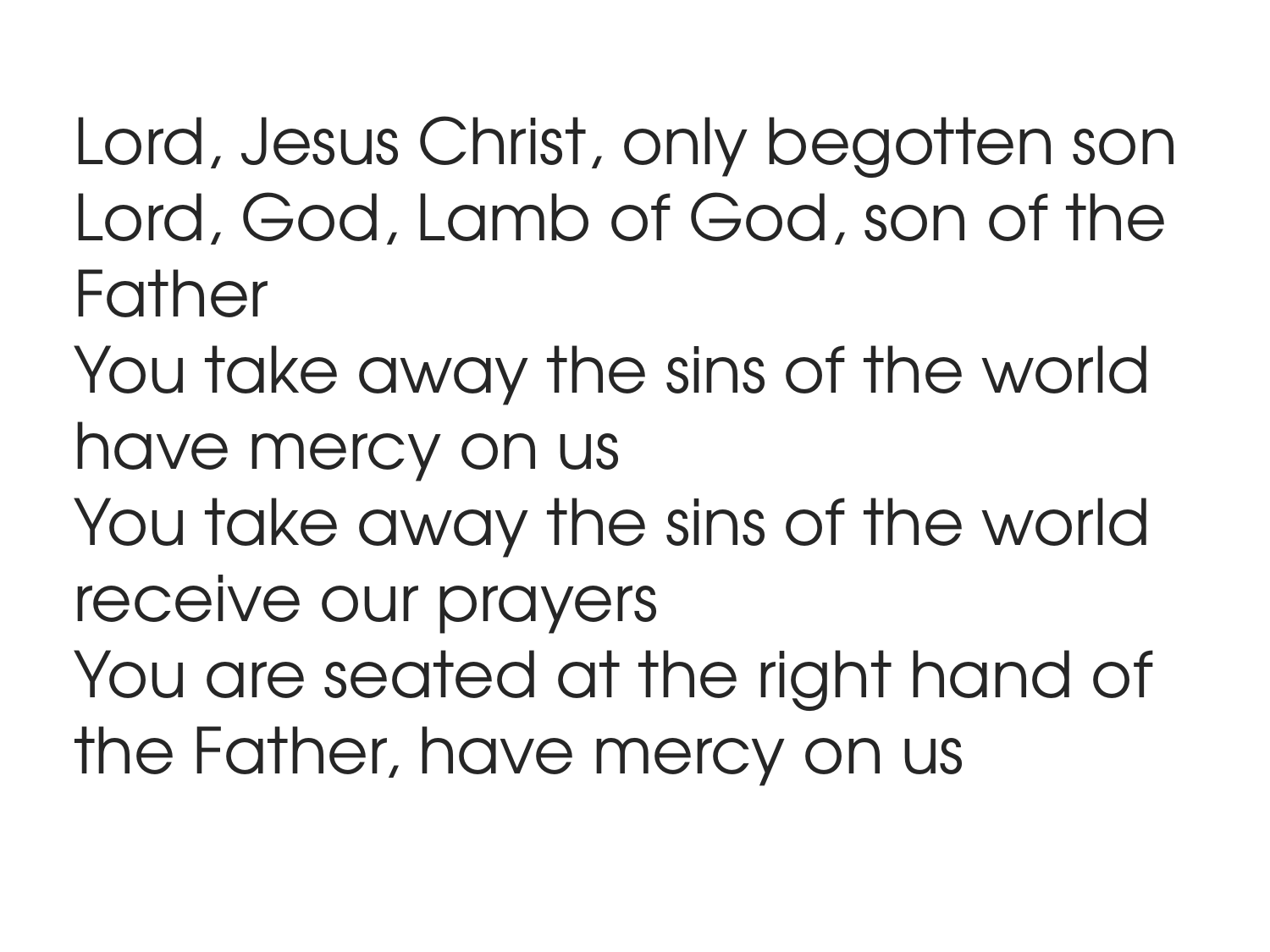

Lord, Jesus Christ, only begotten son
Lord, God, Lamb of God, son of the
Father
You take away the sins of the world have mercy on us
You take away the sins of the world receive our prayers
You are seated at the right hand of the Father, have mercy on us